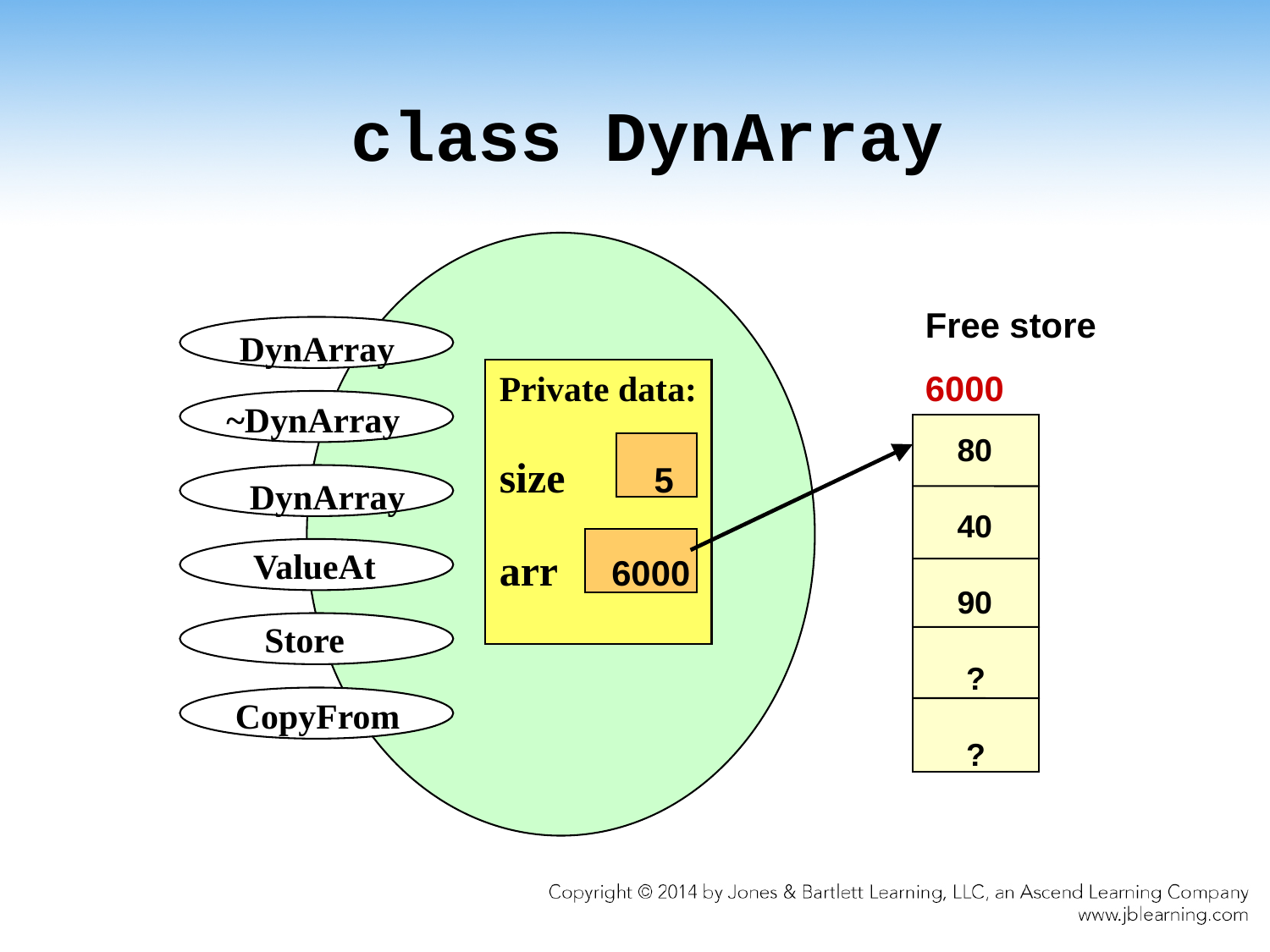

#
class DynArray

Free store

6000

DynArray

80

40

90

 ?

 ?

Private data:

size          5

arr      6000

~DynArray

DynArray

    ValueAt

   Store

 CopyFrom